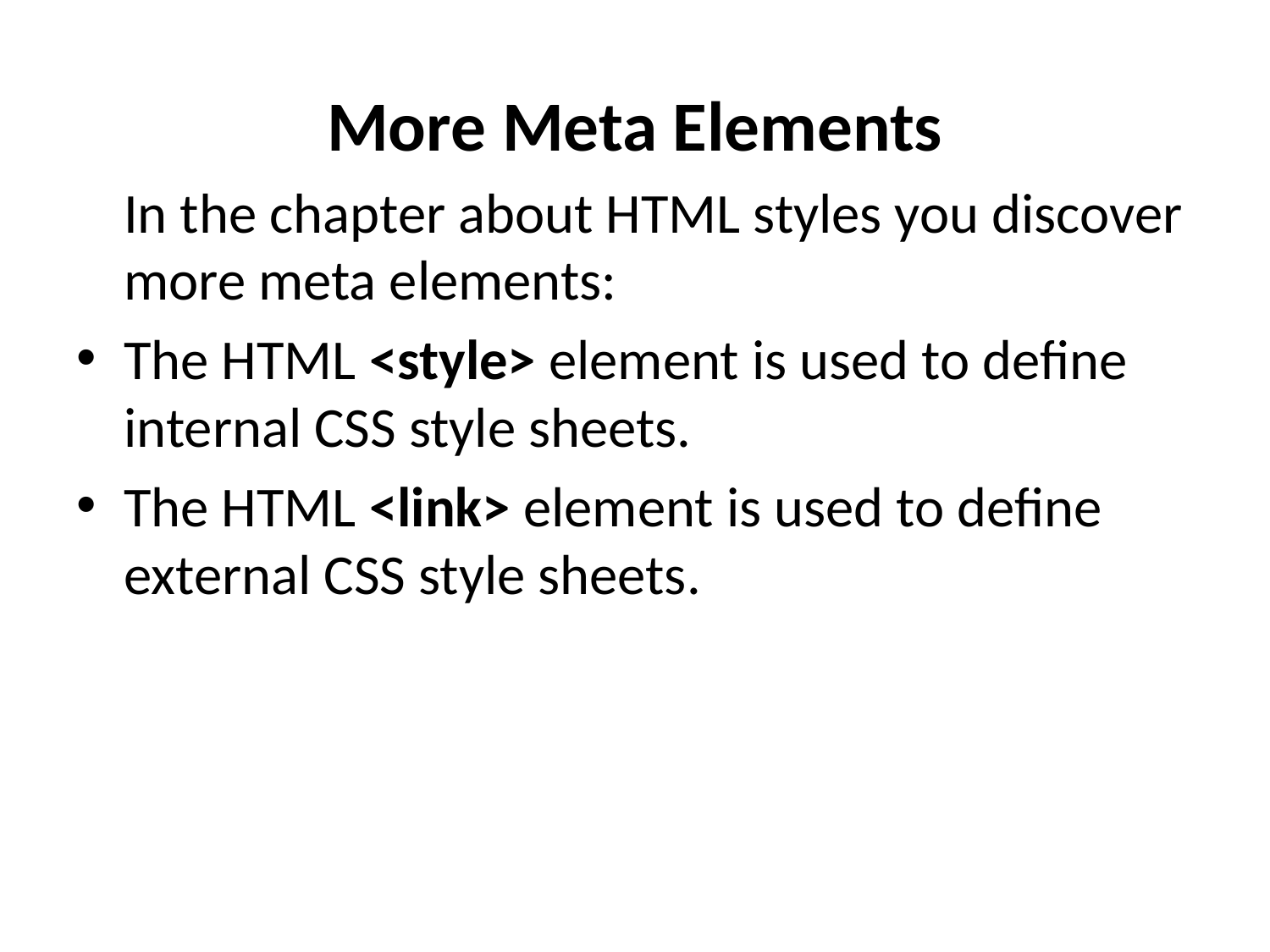

More Meta Elements
	In the chapter about HTML styles you discover more meta elements:
The HTML <style> element is used to define internal CSS style sheets.
The HTML <link> element is used to define external CSS style sheets.